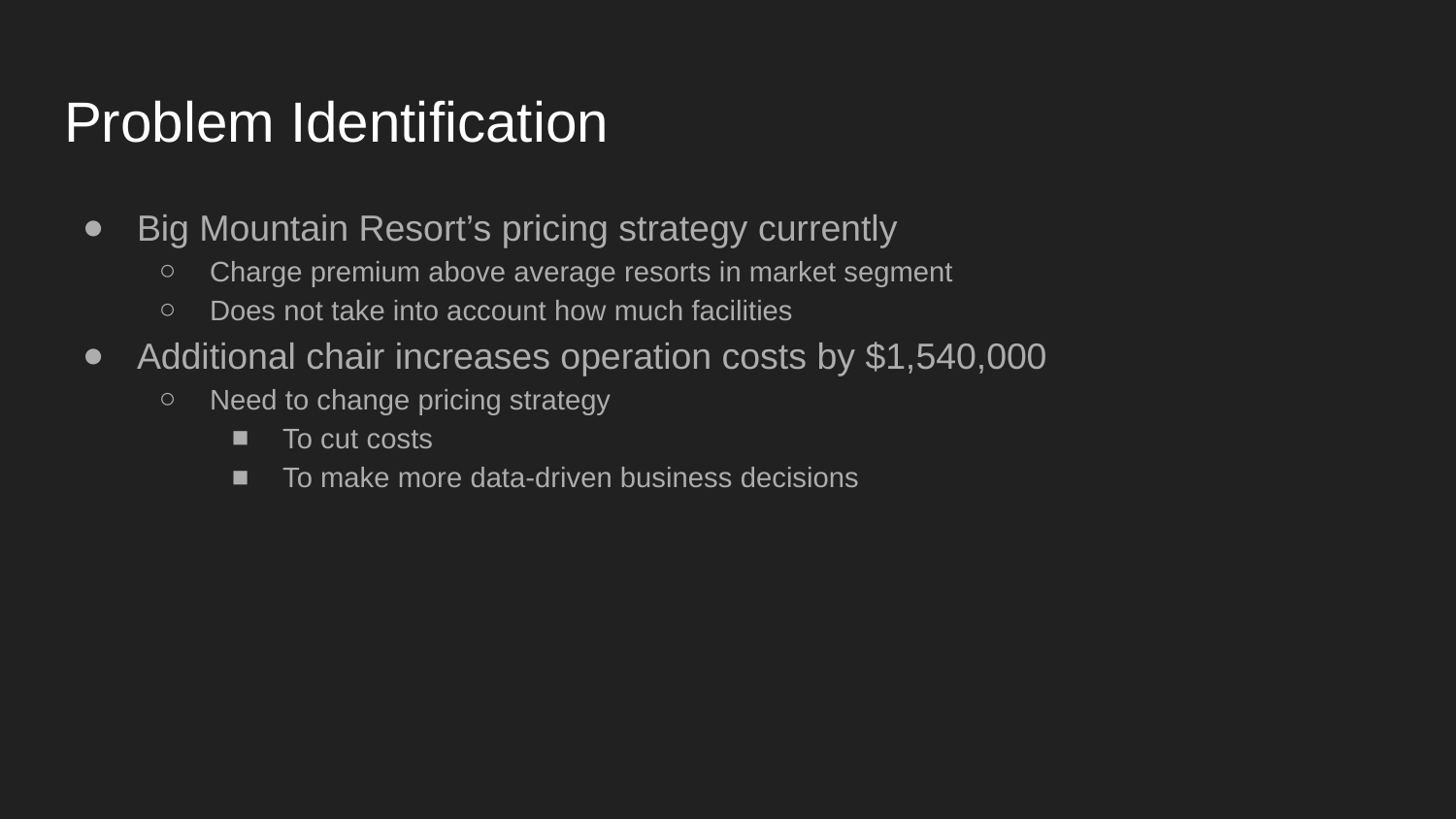

# Problem Identification
Big Mountain Resort’s pricing strategy currently
Charge premium above average resorts in market segment
Does not take into account how much facilities
Additional chair increases operation costs by $1,540,000
Need to change pricing strategy
To cut costs
To make more data-driven business decisions